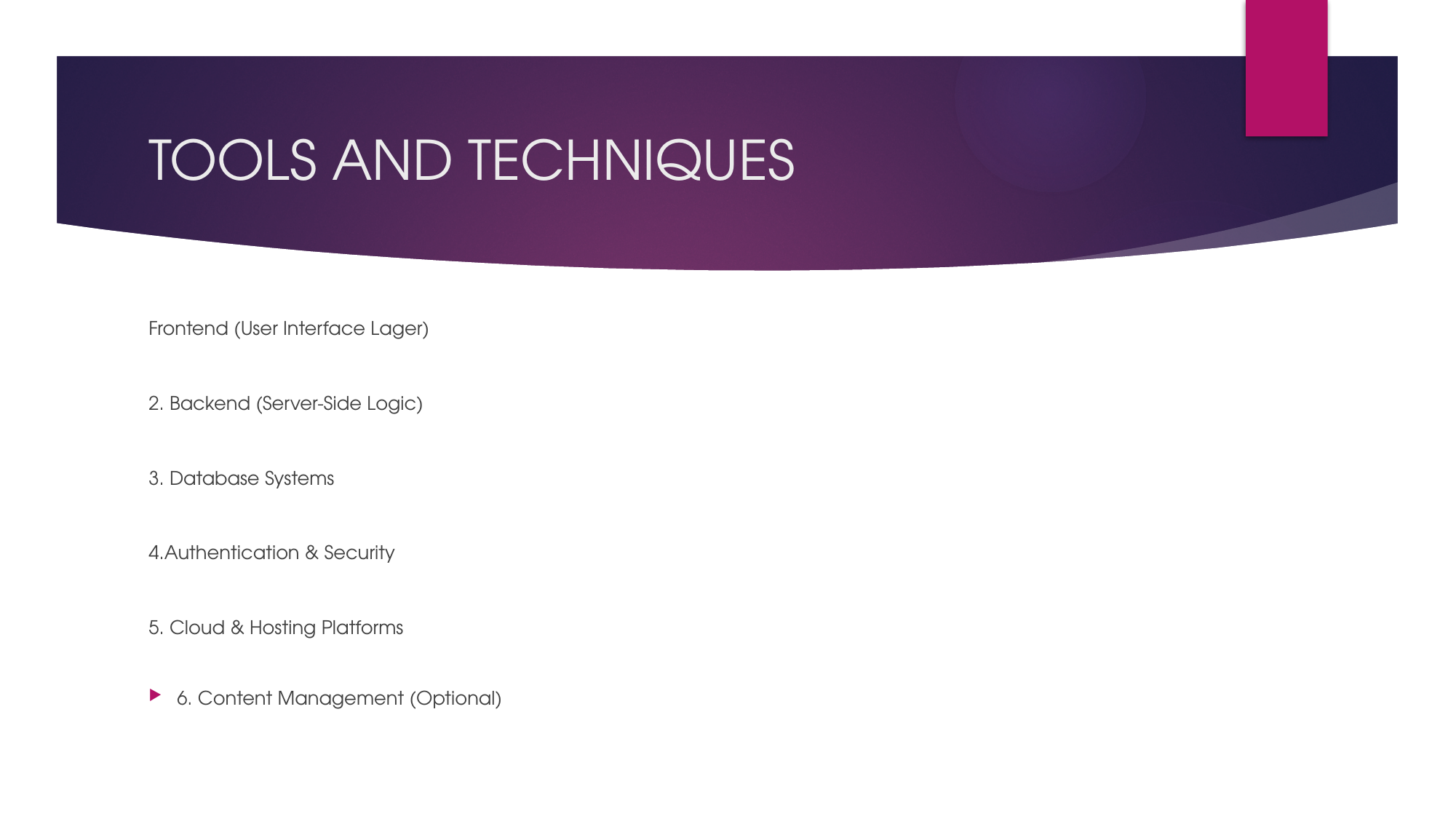

# TOOLS AND TECHNIQUES
Frontend (User Interface Lager)

2. Backend (Server-Side Logic)

3. Database Systems

4.Authentication & Security

5. Cloud & Hosting Platforms

6. Content Management (Optional)